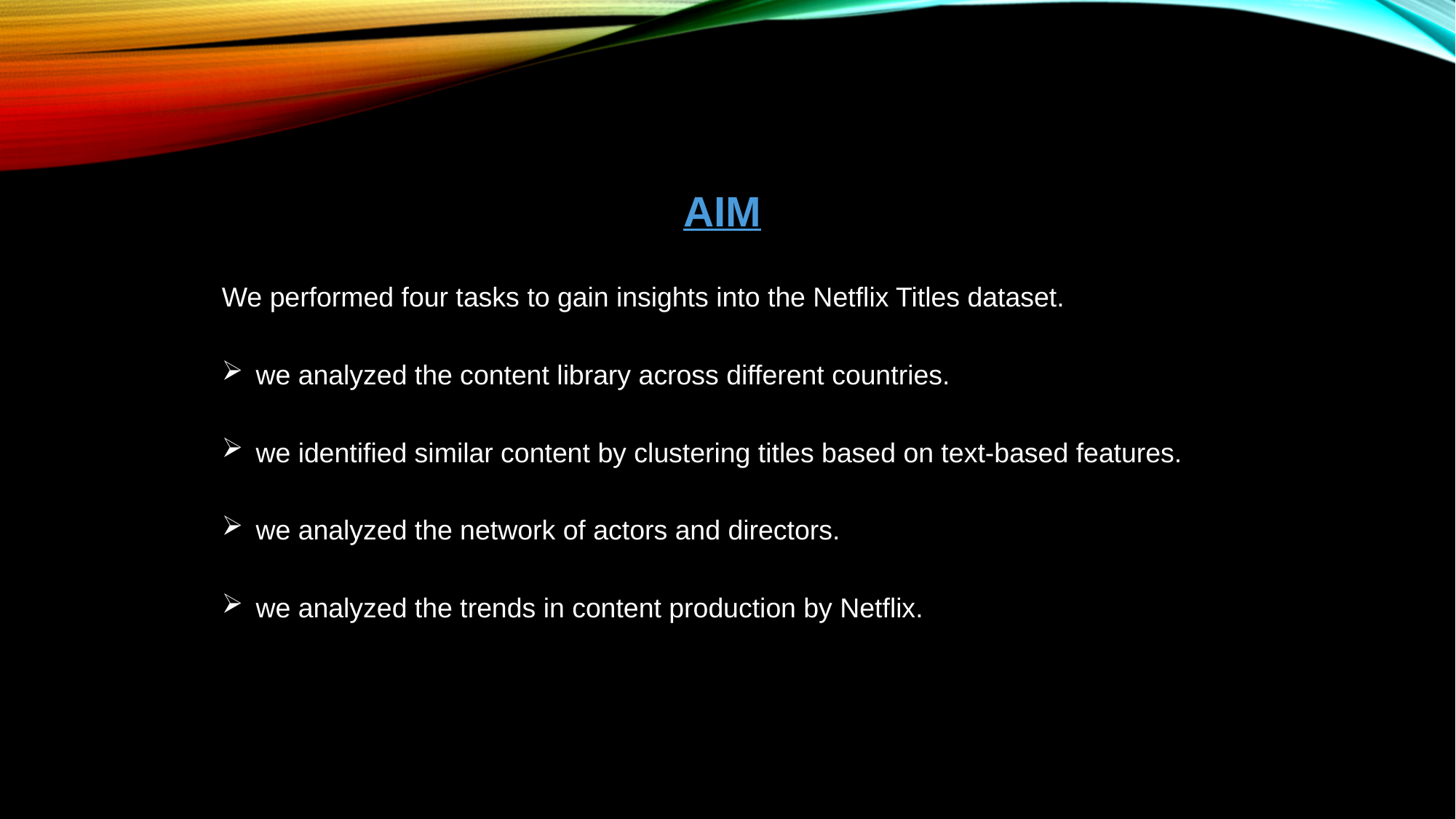

AIM
We performed four tasks to gain insights into the Netflix Titles dataset.
we analyzed the content library across different countries.
we identified similar content by clustering titles based on text-based features.
we analyzed the network of actors and directors.
we analyzed the trends in content production by Netflix.